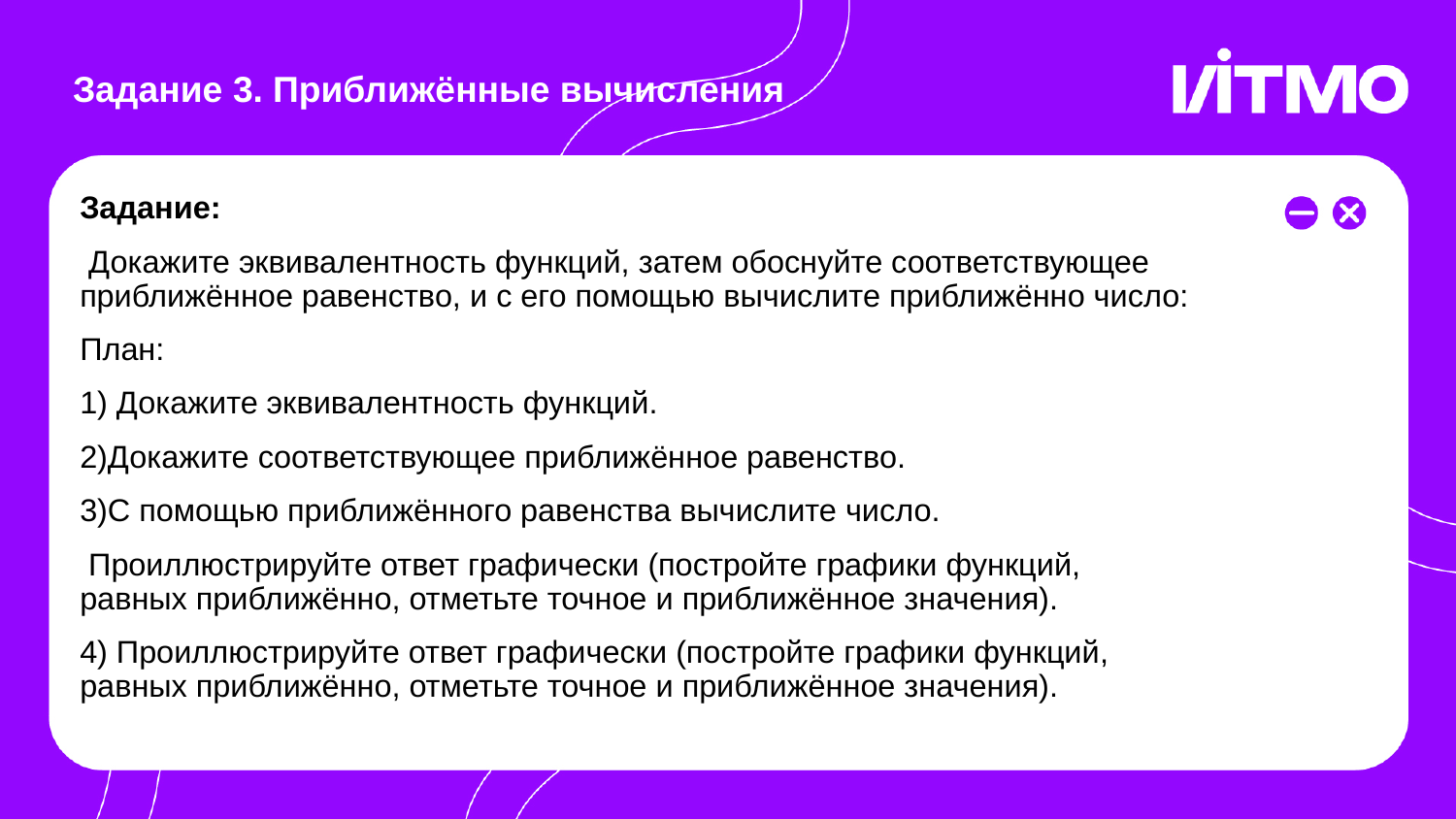

# Задание 3. Приближённые вычисления
Задание:
 Докажите эквивалентность функций, затем обоснуйте соответствующее приближённое равенство, и с его помощью вычислите приближённо число:
План:
1) Докажите эквивалентность функций.
2)Докажите соответствующее приближённое равенство.
3)С помощью приближённого равенства вычислите число.
 Проиллюстрируйте ответ графически (постройте графики функций, равных приближённо, отметьте точное и приближённое значения).
4) Проиллюстрируйте ответ графически (постройте графики функций, равных приближённо, отметьте точное и приближённое значения).